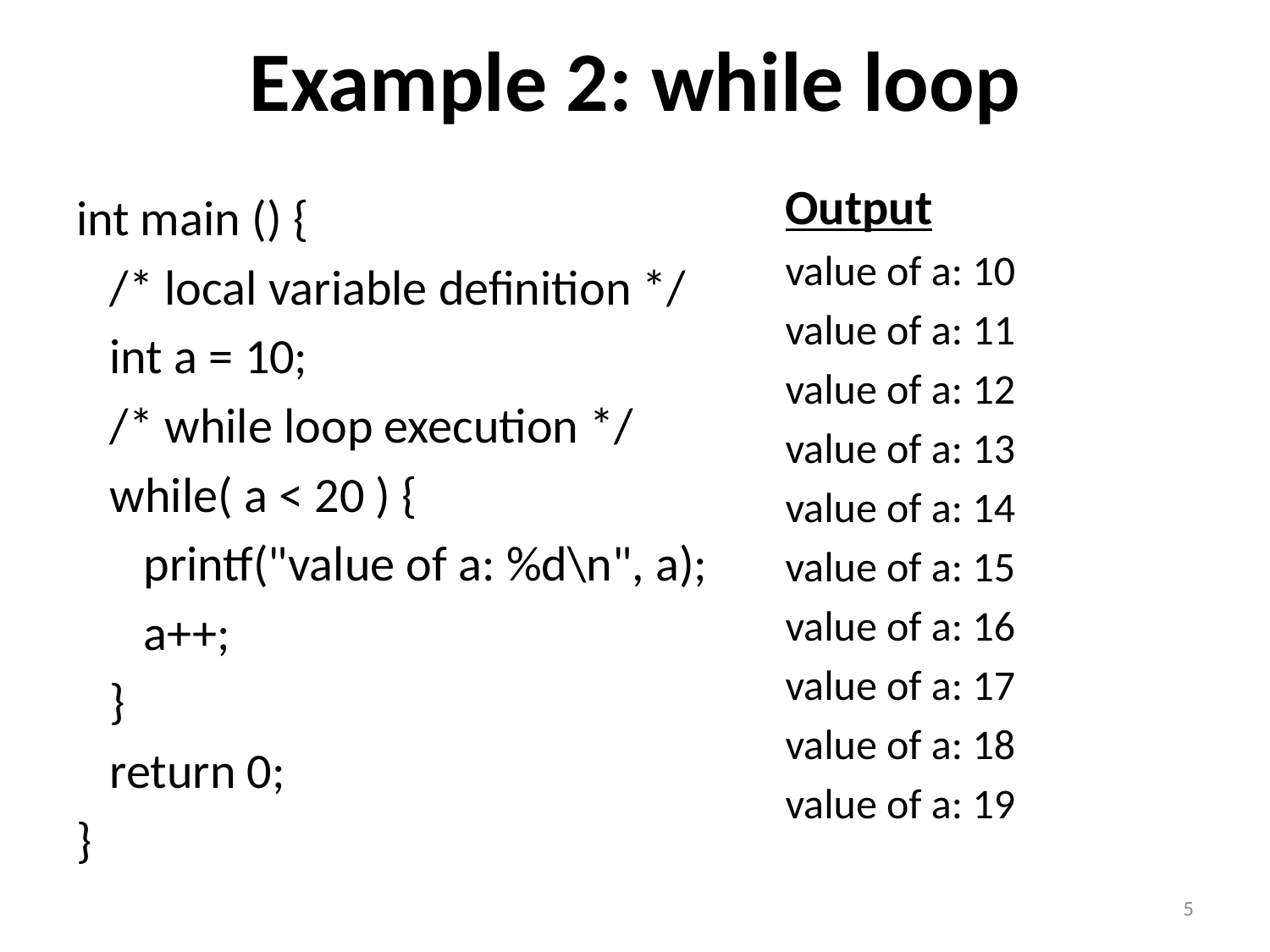

# Example 2: while loop
Output
value of a: 10
value of a: 11
value of a: 12
value of a: 13
value of a: 14
value of a: 15
value of a: 16
value of a: 17
value of a: 18
value of a: 19
int main () {
   /* local variable definition */
   int a = 10;
   /* while loop execution */
   while( a < 20 ) {
      printf("value of a: %d\n", a);
      a++;
   }
   return 0;
}
5